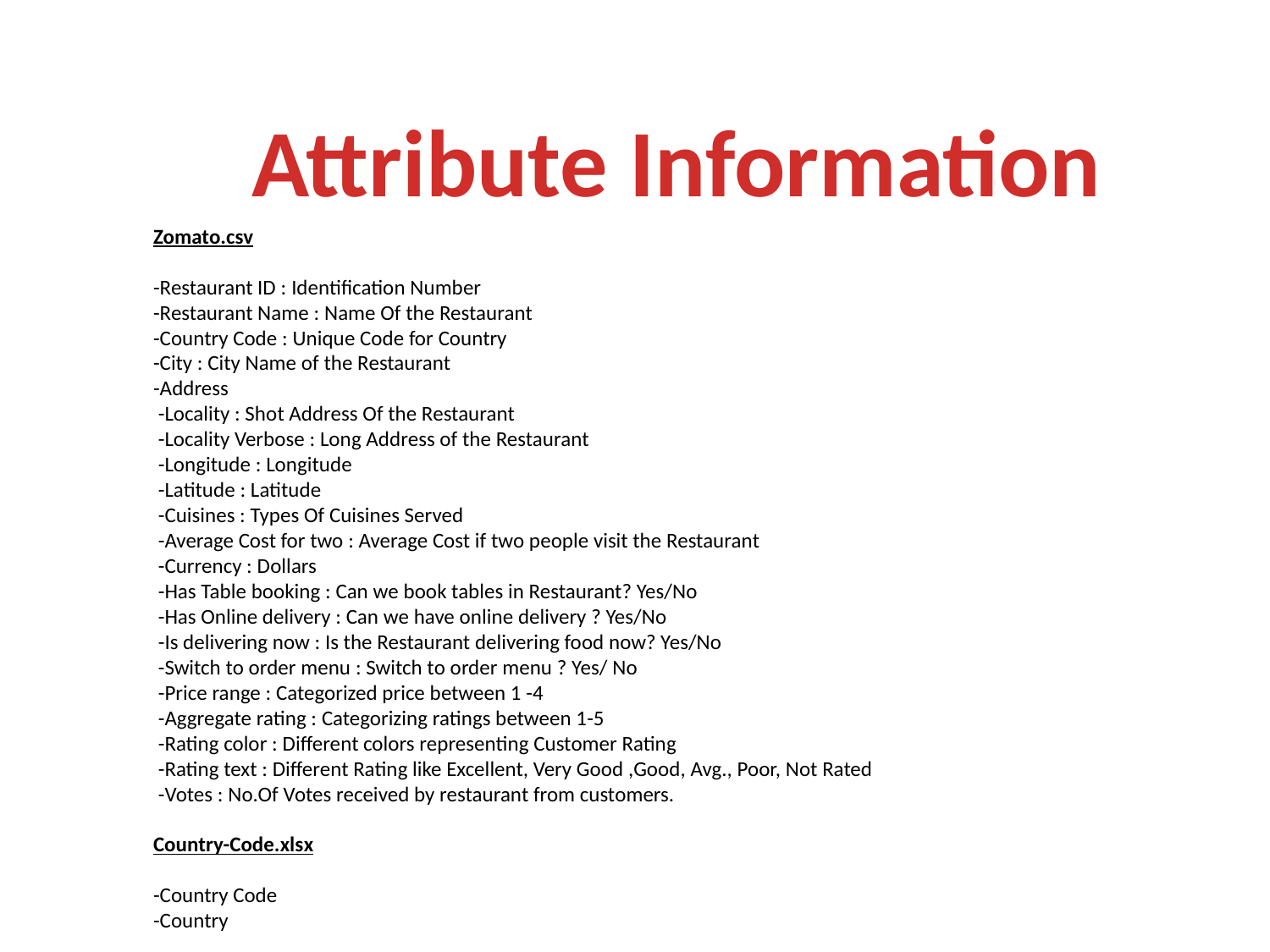

Attribute Information
Zomato.csv

-Restaurant ID : Identification Number
-Restaurant Name : Name Of the Restaurant
-Country Code : Unique Code for Country
-City : City Name of the Restaurant
-Address
 -Locality : Shot Address Of the Restaurant
 -Locality Verbose : Long Address of the Restaurant
 -Longitude : Longitude
 -Latitude : Latitude
 -Cuisines : Types Of Cuisines Served
 -Average Cost for two : Average Cost if two people visit the Restaurant
 -Currency : Dollars
 -Has Table booking : Can we book tables in Restaurant? Yes/No
 -Has Online delivery : Can we have online delivery ? Yes/No
 -Is delivering now : Is the Restaurant delivering food now? Yes/No
 -Switch to order menu : Switch to order menu ? Yes/ No
 -Price range : Categorized price between 1 -4
 -Aggregate rating : Categorizing ratings between 1-5
 -Rating color : Different colors representing Customer Rating
 -Rating text : Different Rating like Excellent, Very Good ,Good, Avg., Poor, Not Rated
 -Votes : No.Of Votes received by restaurant from customers.

Country-Code.xlsx

-Country Code
-Country